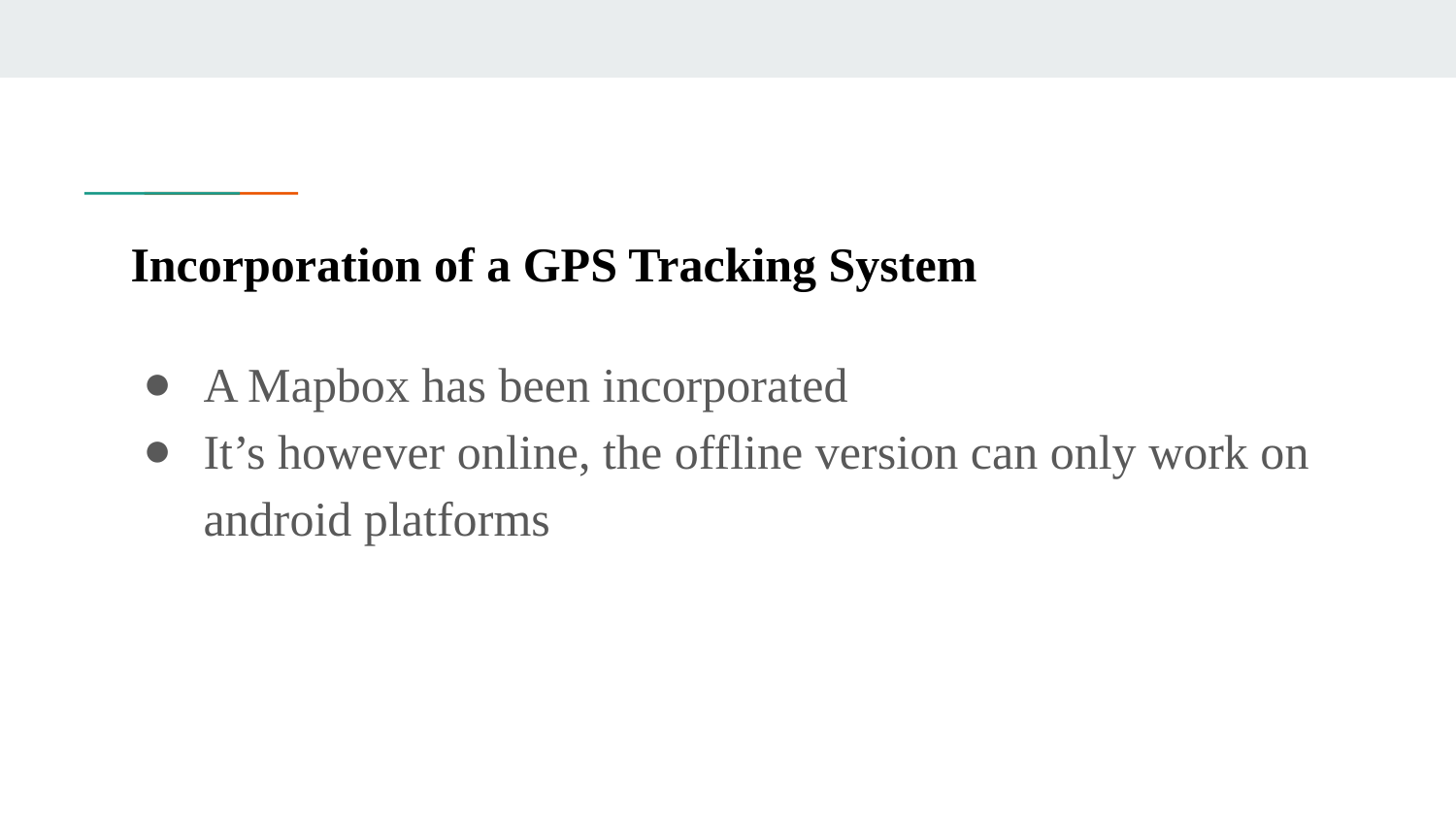

# Incorporation of a GPS Tracking System

A Mapbox has been incorporated
It’s however online, the offline version can only work on android platforms